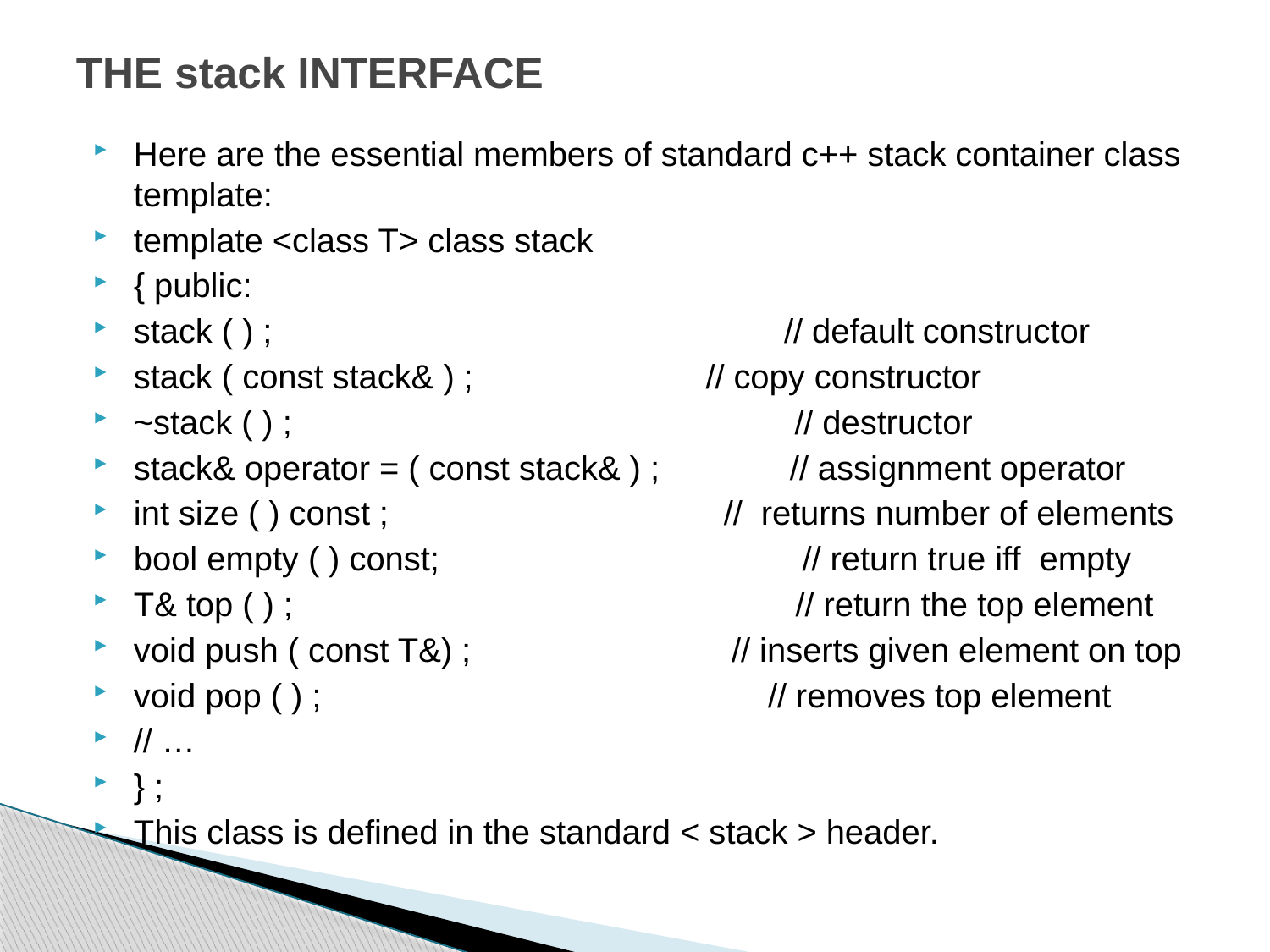

# THE stack INTERFACE
Here are the essential members of standard c++ stack container class template:
template <class T> class stack
{ public:
stack ( ) ;                                                       // default constructor
stack ( const stack& ) ;                         // copy constructor
~stack ( ) ;                                                      // destructor
stack& operator = ( const stack& ) ;              // assignment operator
int size ( ) const ;                                    //  returns number of elements
bool empty ( ) const;                                       // return true iff  empty
T& top ( ) ;                                                      // return the top element
void push ( const T&) ;                            // inserts given element on top
void pop ( ) ;                                                // removes top element
// …
} ;
This class is defined in the standard < stack > header.